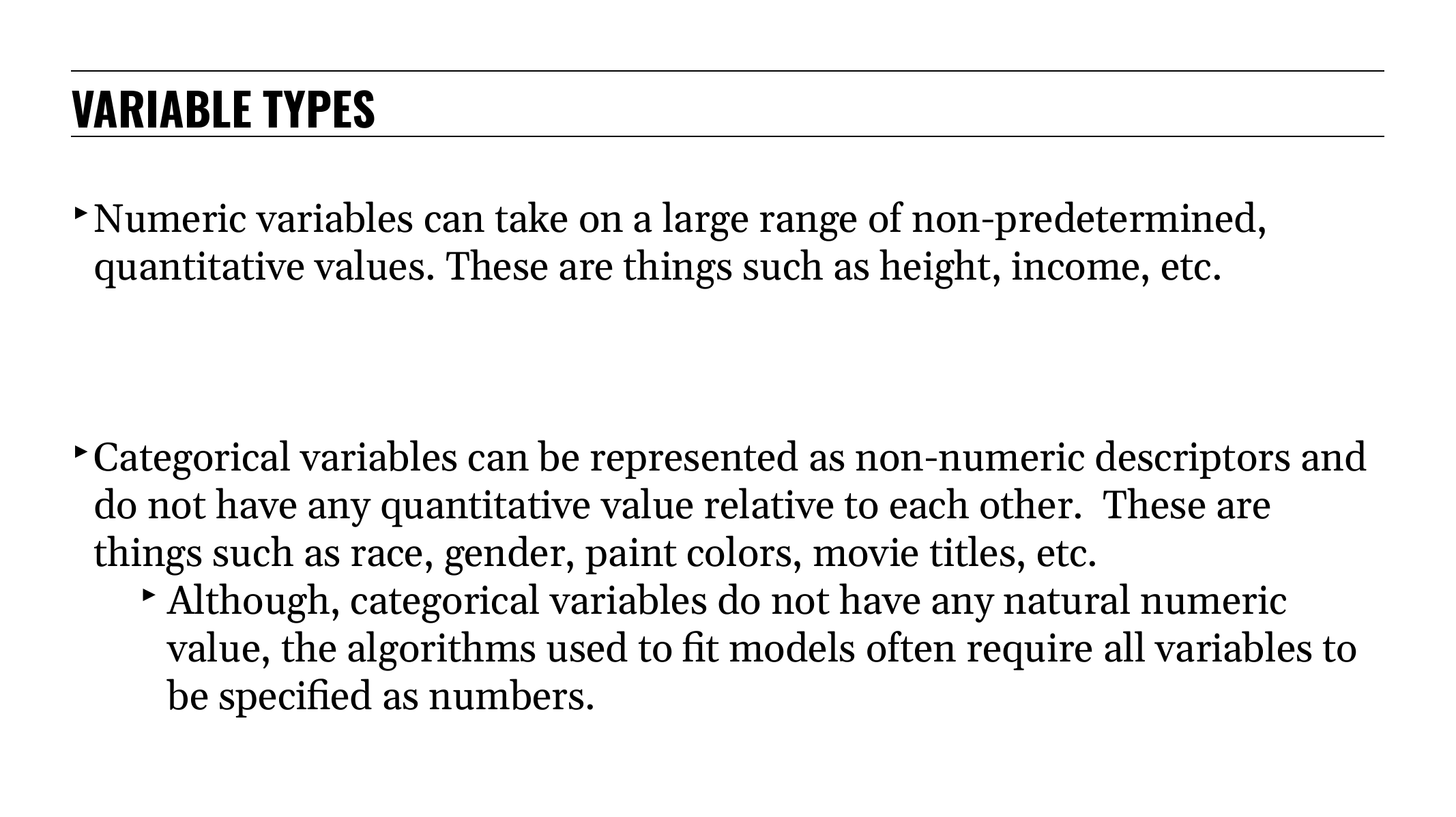

VARIABLE TYPES

Numeric variables can take on a large range of non-predetermined, quantitative values. These are things such as height, income, etc.

Categorical variables can be represented as non-numeric descriptors and do not have any quantitative value relative to each other.  These are things such as race, gender, paint colors, movie titles, etc.
Although, categorical variables do not have any natural numeric value, the algorithms used to fit models often require all variables to be specified as numbers.